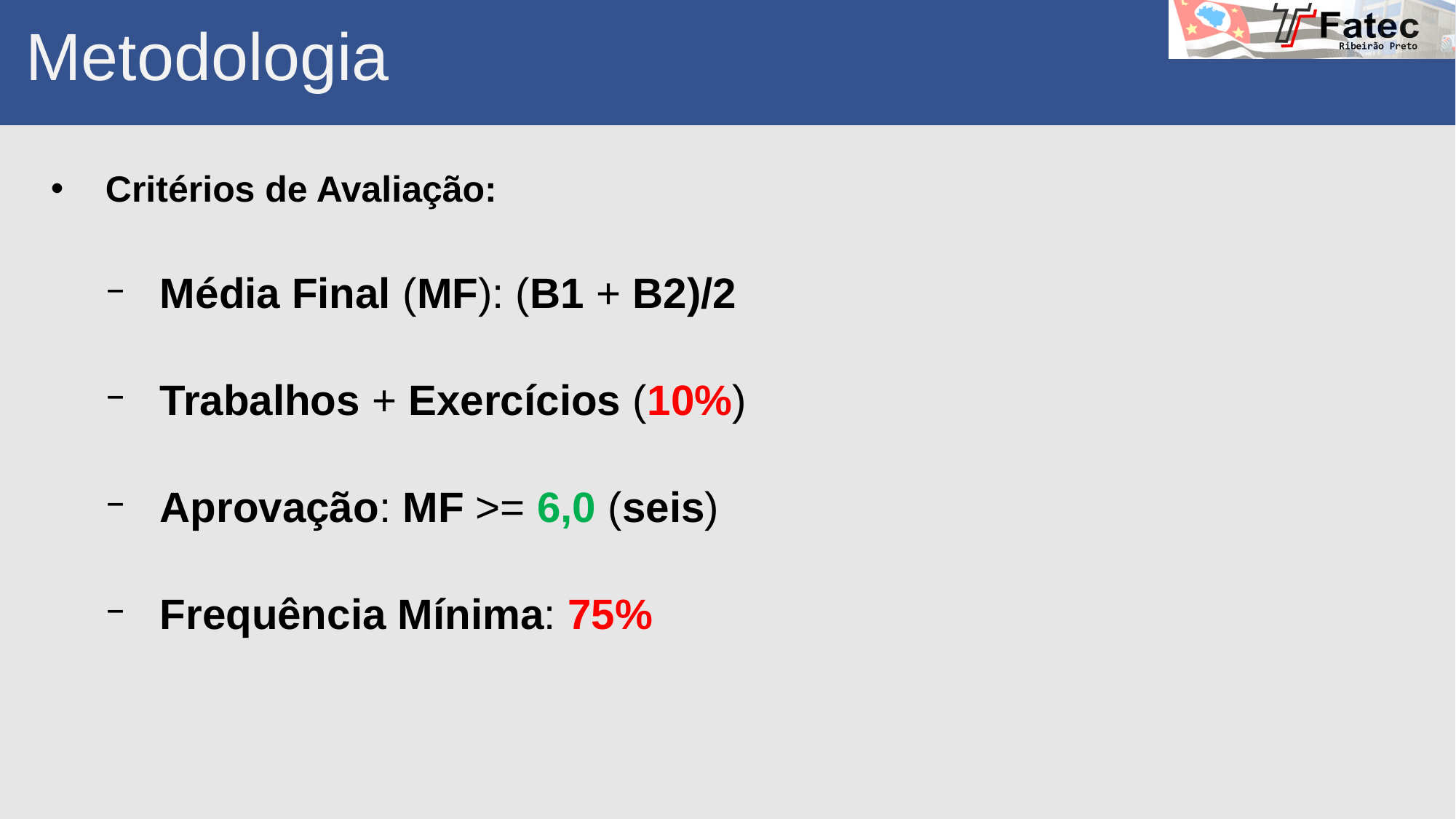

# Metodologia
Critérios de Avaliação:

Média Final (MF): (B1 + B2)/2

Trabalhos + Exercícios (10%)

Aprovação: MF >= 6,0 (seis)

Frequência Mínima: 75%